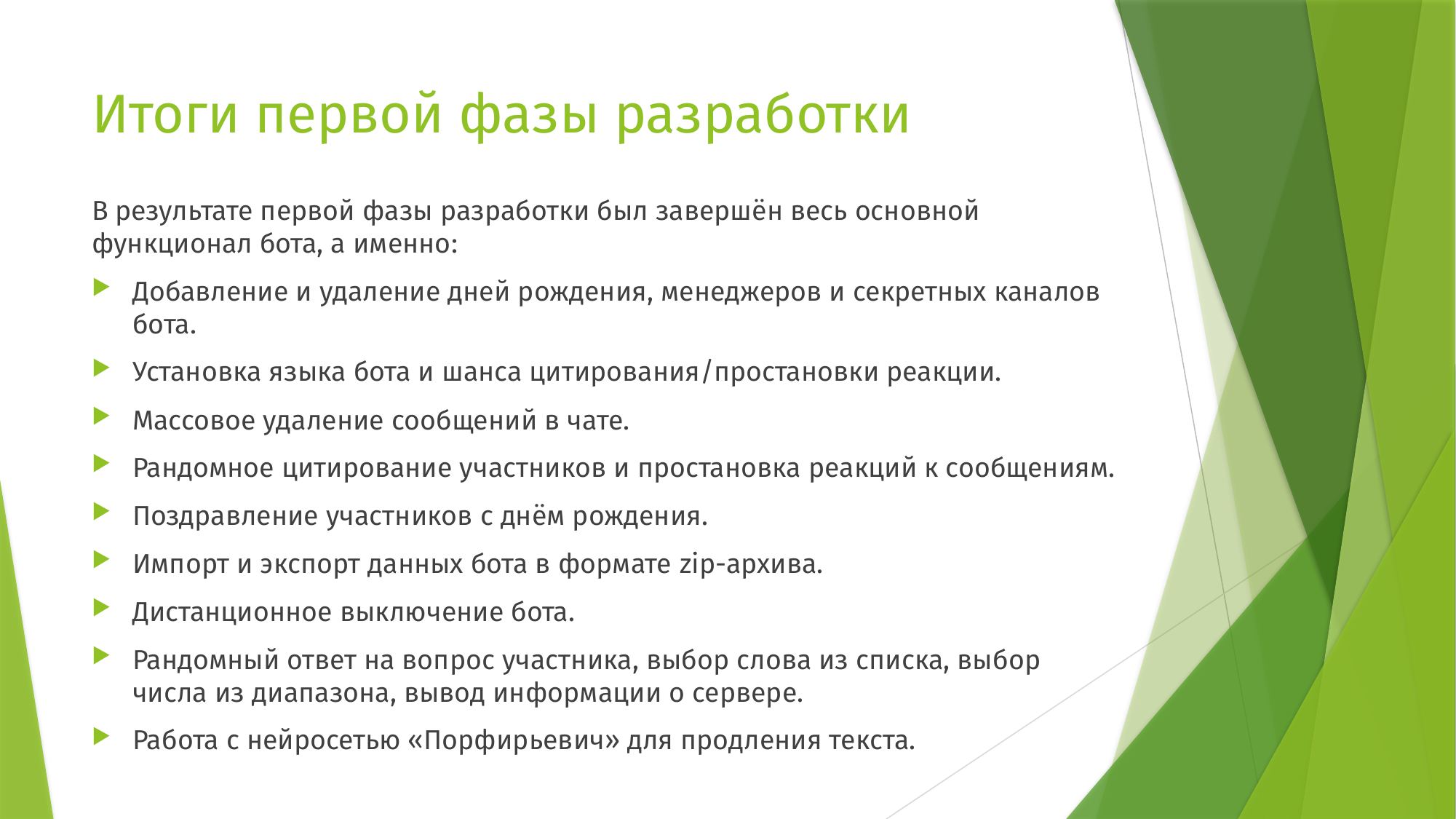

# Итоги первой фазы разработки
В результате первой фазы разработки был завершён весь основной функционал бота, а именно:
Добавление и удаление дней рождения, менеджеров и секретных каналов бота.
Установка языка бота и шанса цитирования/простановки реакции.
Массовое удаление сообщений в чате.
Рандомное цитирование участников и простановка реакций к сообщениям.
Поздравление участников с днём рождения.
Импорт и экспорт данных бота в формате zip-архива.
Дистанционное выключение бота.
Рандомный ответ на вопрос участника, выбор слова из списка, выбор числа из диапазона, вывод информации о сервере.
Работа с нейросетью «Порфирьевич» для продления текста.